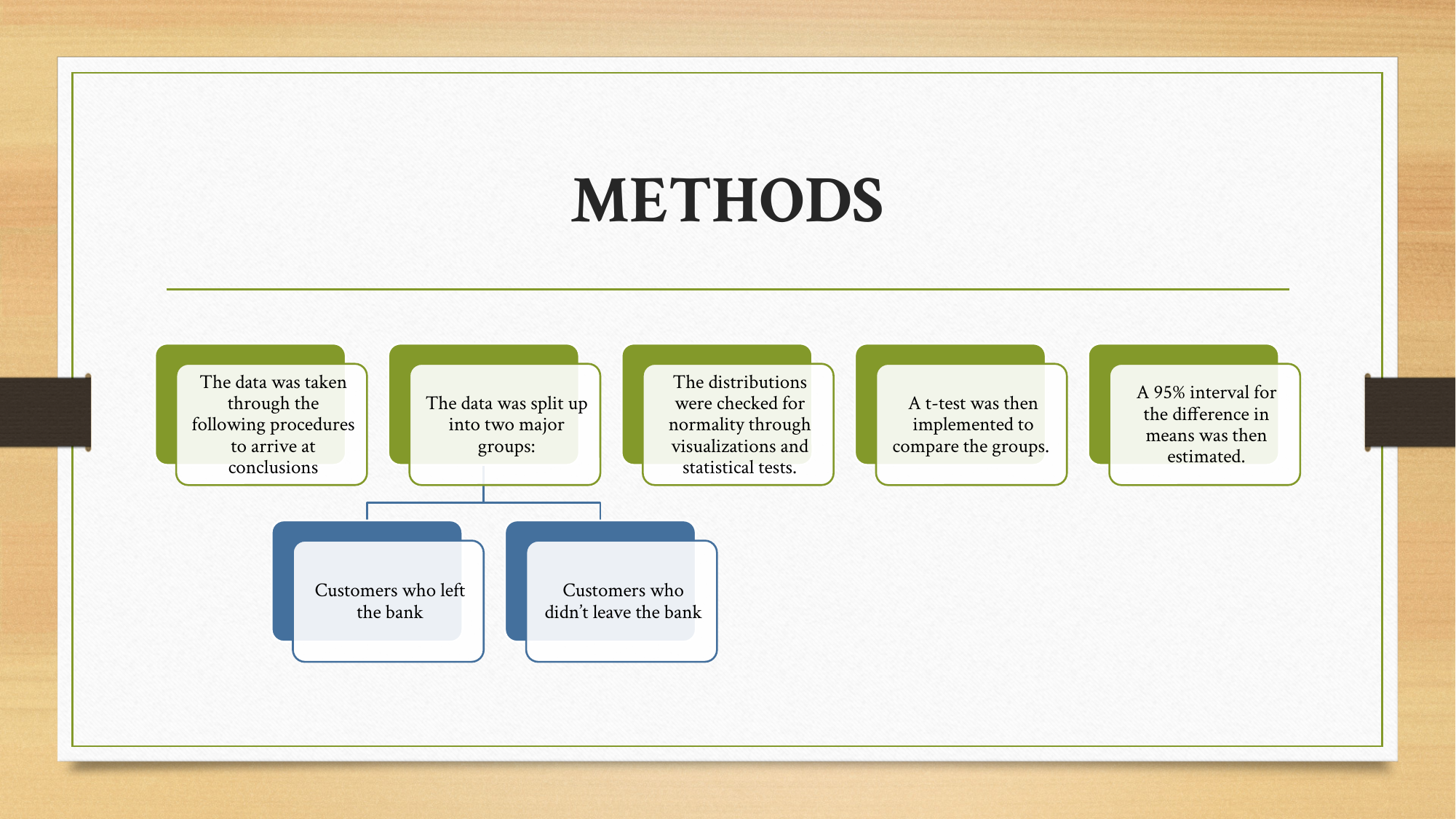

# METHODS
The data was taken through the following procedures to arrive at conclusions
The data was split up into two major groups:
Customers who left the bank
Customers who didn’t leave the bank
The distributions were checked for normality through visualizations and statistical tests.
A t-test was then implemented to compare the groups.
A 95% interval for the difference in means was then estimated.